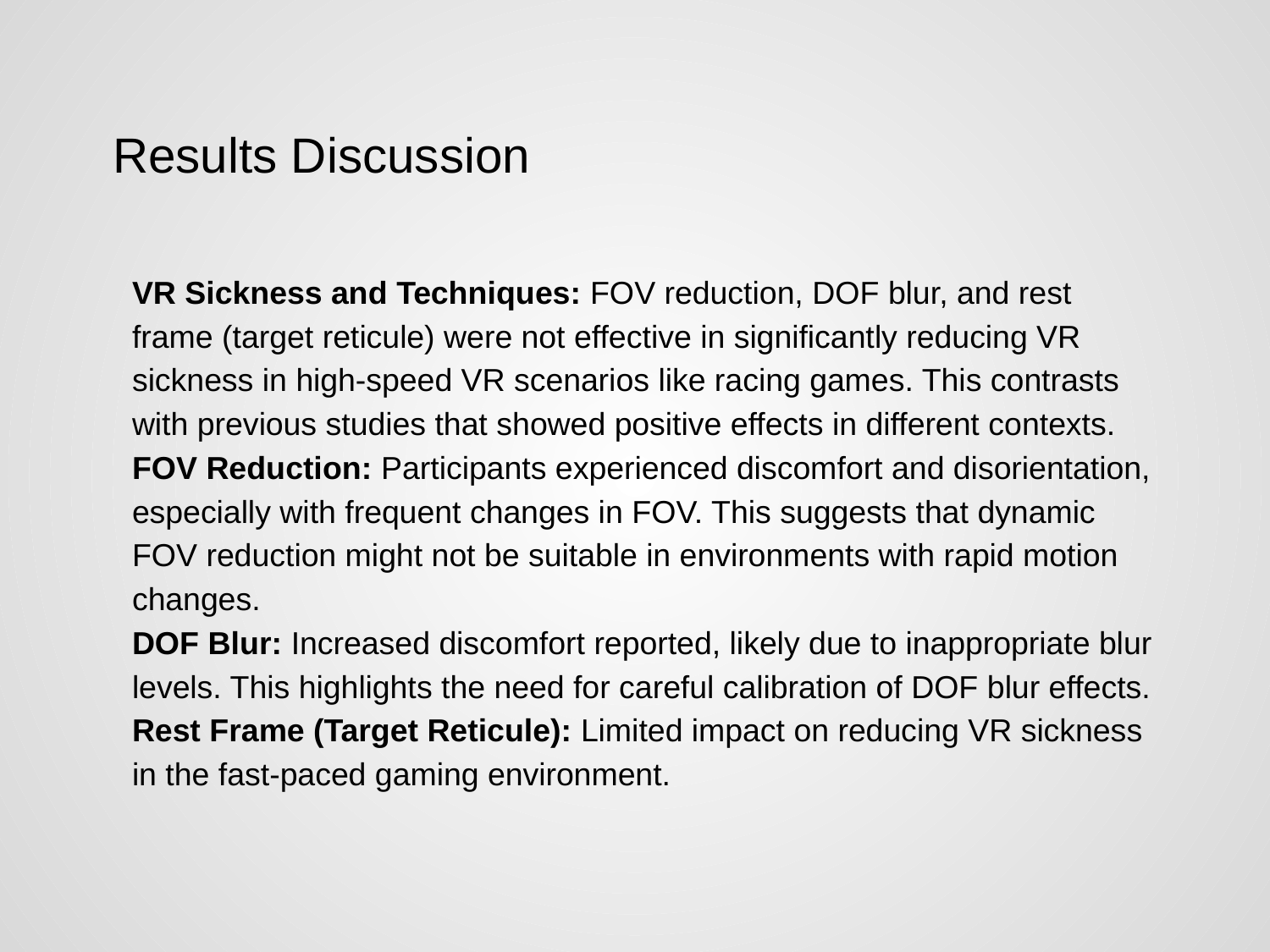

# Results Discussion
VR Sickness and Techniques: FOV reduction, DOF blur, and rest frame (target reticule) were not effective in significantly reducing VR sickness in high-speed VR scenarios like racing games. This contrasts with previous studies that showed positive effects in different contexts.
FOV Reduction: Participants experienced discomfort and disorientation, especially with frequent changes in FOV. This suggests that dynamic FOV reduction might not be suitable in environments with rapid motion changes.
DOF Blur: Increased discomfort reported, likely due to inappropriate blur levels. This highlights the need for careful calibration of DOF blur effects.
Rest Frame (Target Reticule): Limited impact on reducing VR sickness in the fast-paced gaming environment.